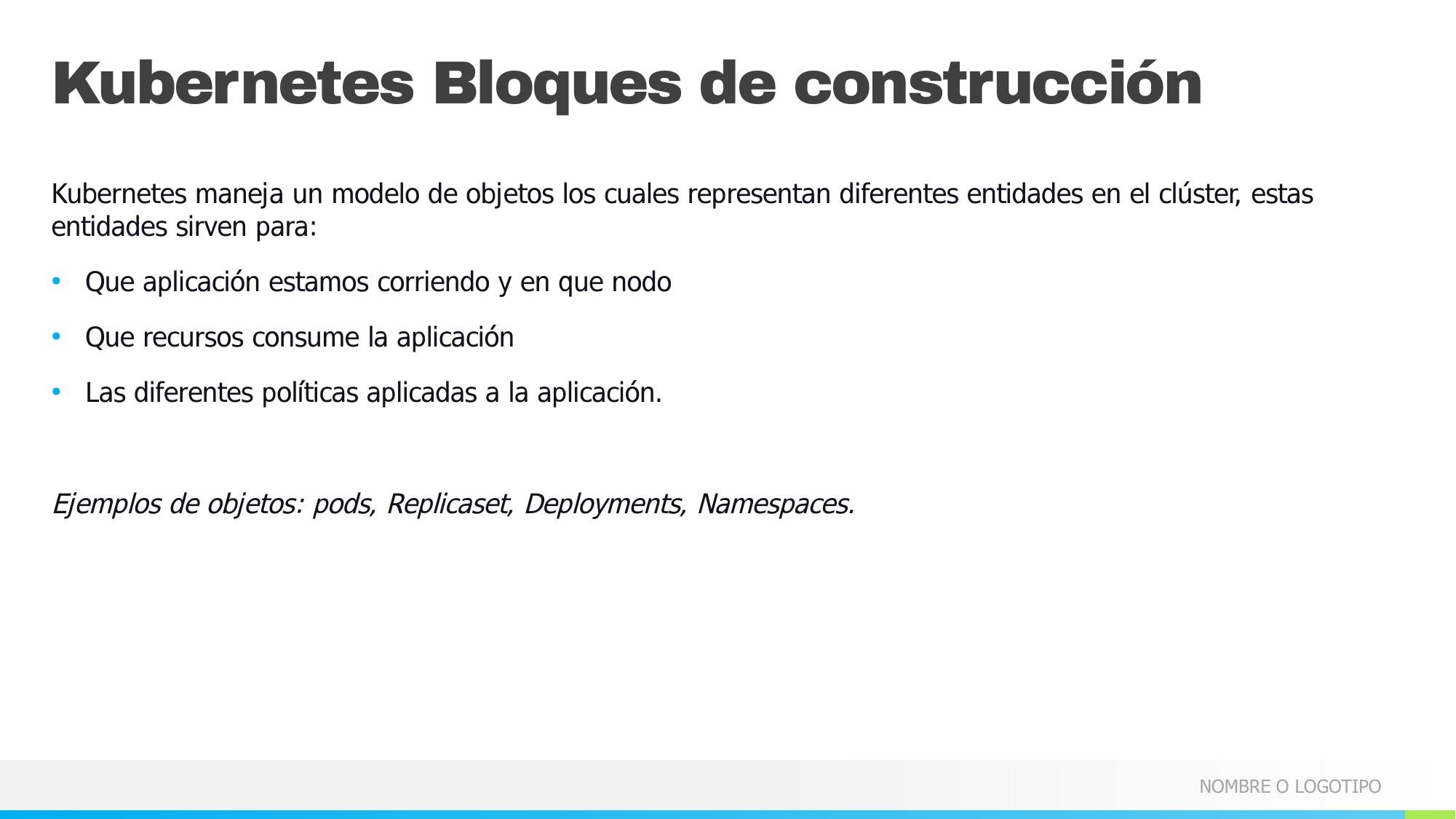

# Kubernetes Bloques de construcción

Kubernetes maneja un modelo de objetos los cuales representan diferentes entidades en el clúster, estas entidades sirven para:
Que aplicación estamos corriendo y en que nodo
Que recursos consume la aplicación
Las diferentes políticas aplicadas a la aplicación.

Ejemplos de objetos: pods, Replicaset, Deployments, Namespaces.